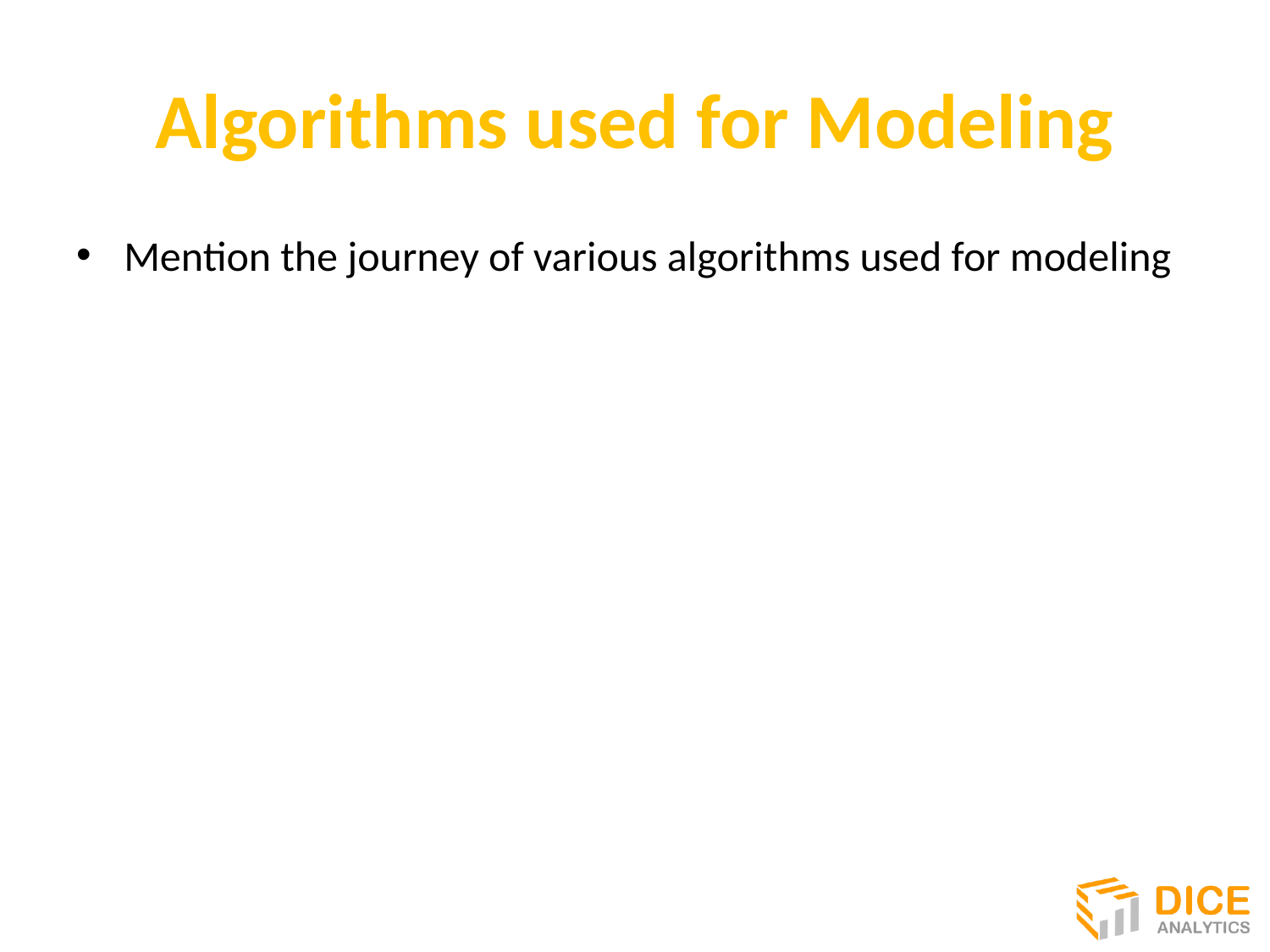

# Algorithms used for Modeling
Mention the journey of various algorithms used for modeling